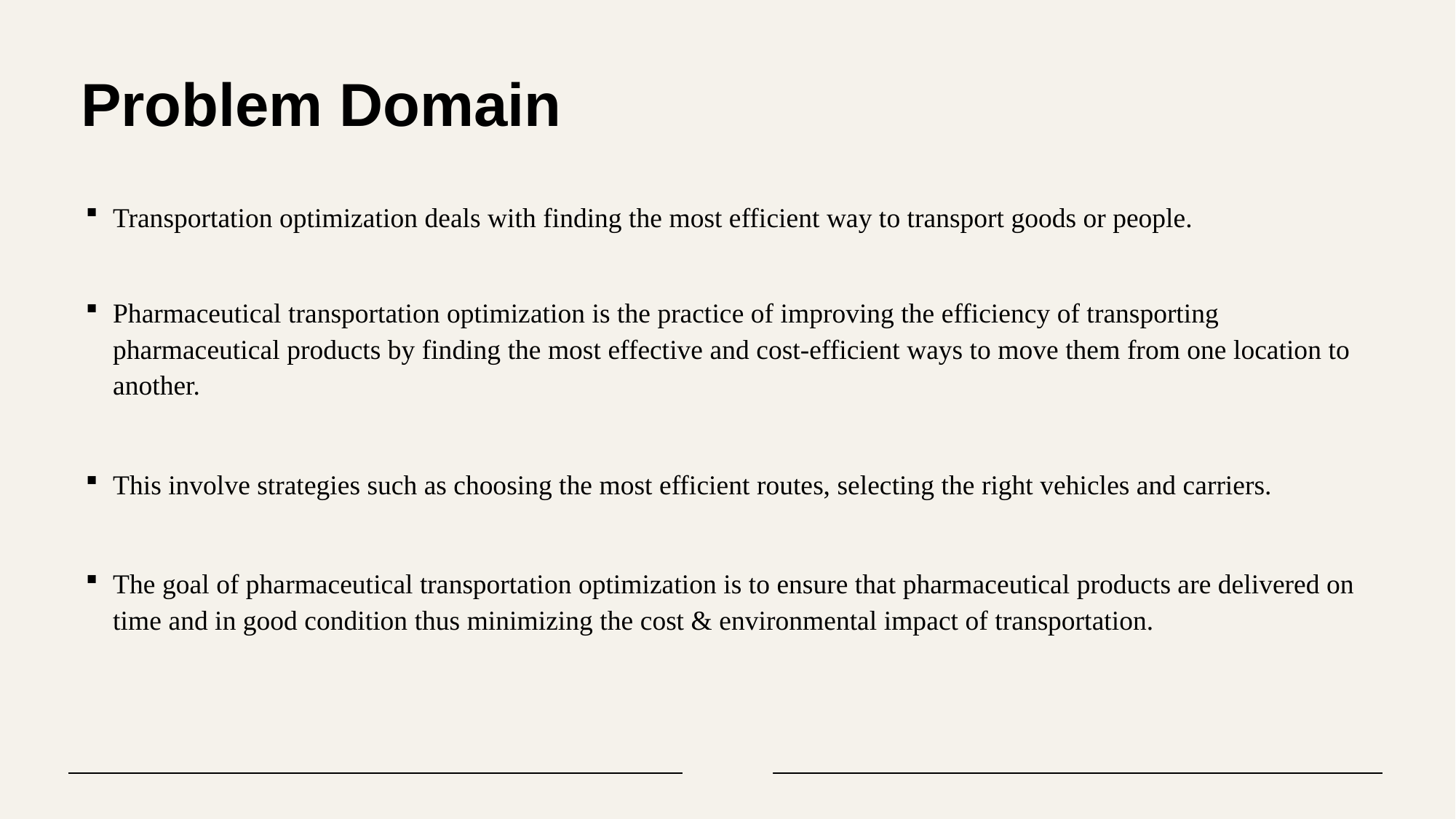

# Problem Domain
Transportation optimization deals with finding the most efficient way to transport goods or people.
Pharmaceutical transportation optimization is the practice of improving the efficiency of transporting pharmaceutical products by finding the most effective and cost-efficient ways to move them from one location to another.
This involve strategies such as choosing the most efficient routes, selecting the right vehicles and carriers.
The goal of pharmaceutical transportation optimization is to ensure that pharmaceutical products are delivered on time and in good condition thus minimizing the cost & environmental impact of transportation.